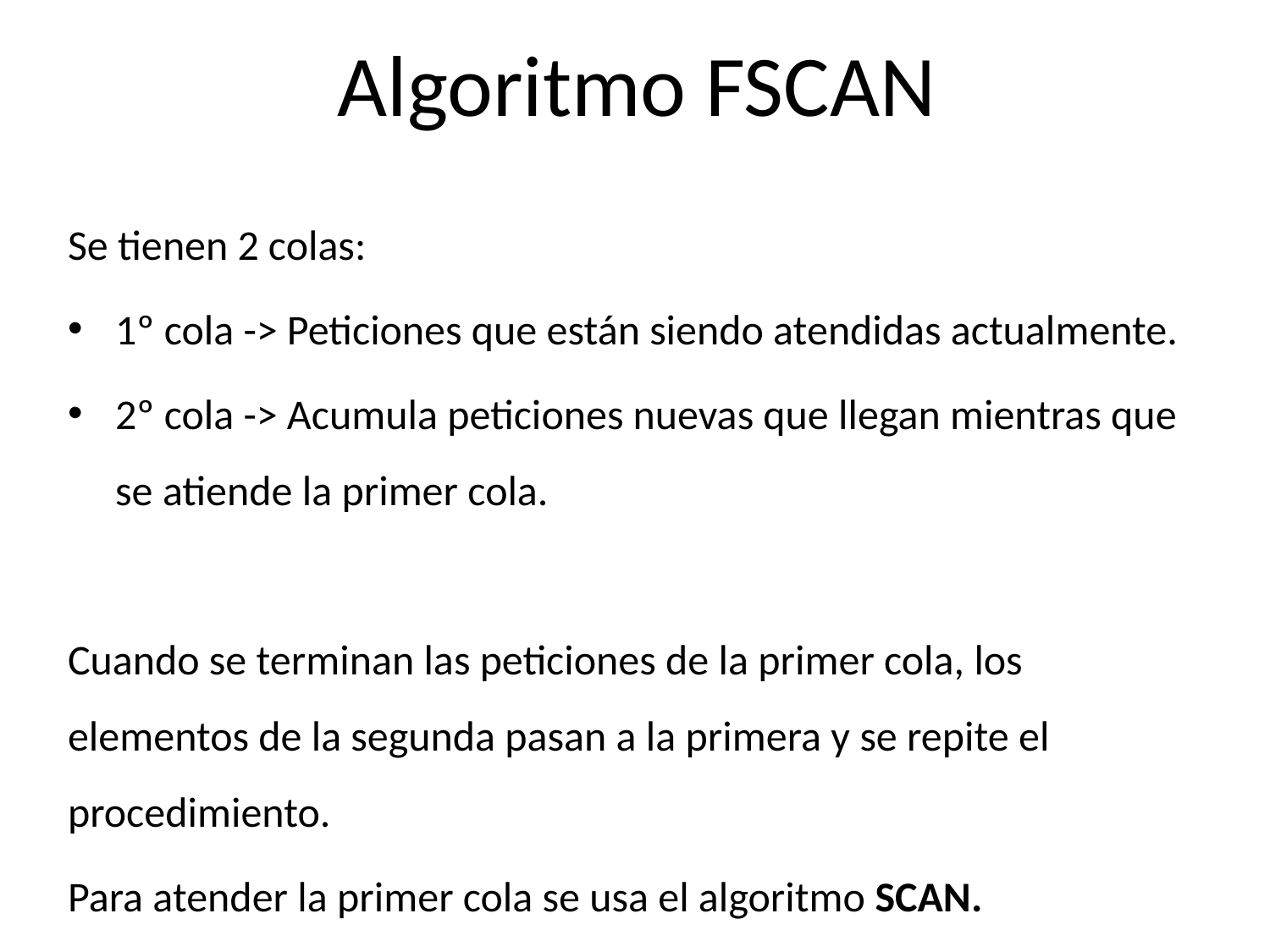

# Algoritmo FSCAN
Se tienen 2 colas:
1º cola -> Peticiones que están siendo atendidas actualmente.
2º cola -> Acumula peticiones nuevas que llegan mientras que se atiende la primer cola.

Cuando se terminan las peticiones de la primer cola, los elementos de la segunda pasan a la primera y se repite el procedimiento.
Para atender la primer cola se usa el algoritmo SCAN.